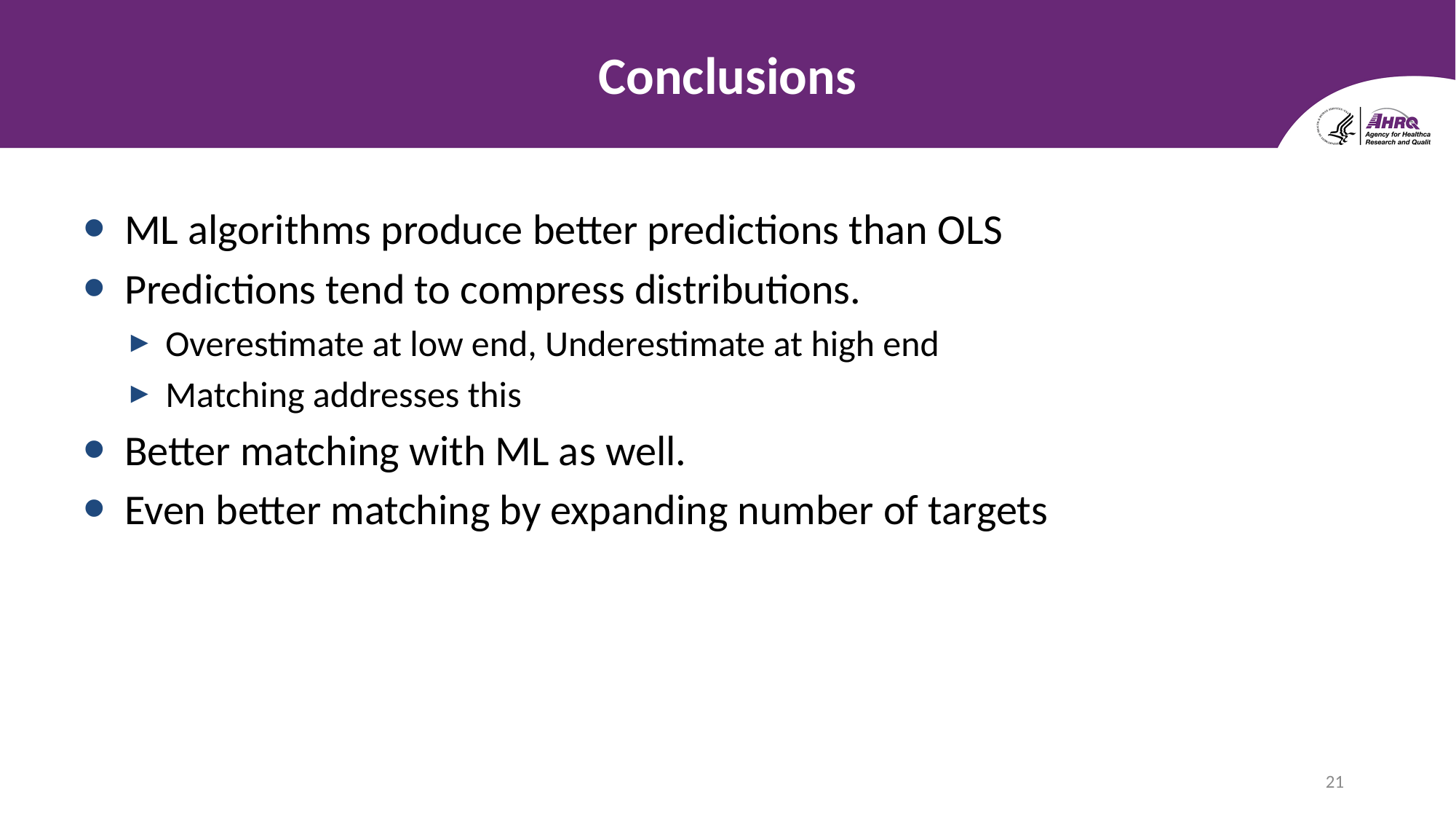

# Conclusions
ML algorithms produce better predictions than OLS
Predictions tend to compress distributions.
Overestimate at low end, Underestimate at high end
Matching addresses this
Better matching with ML as well.
Even better matching by expanding number of targets

21